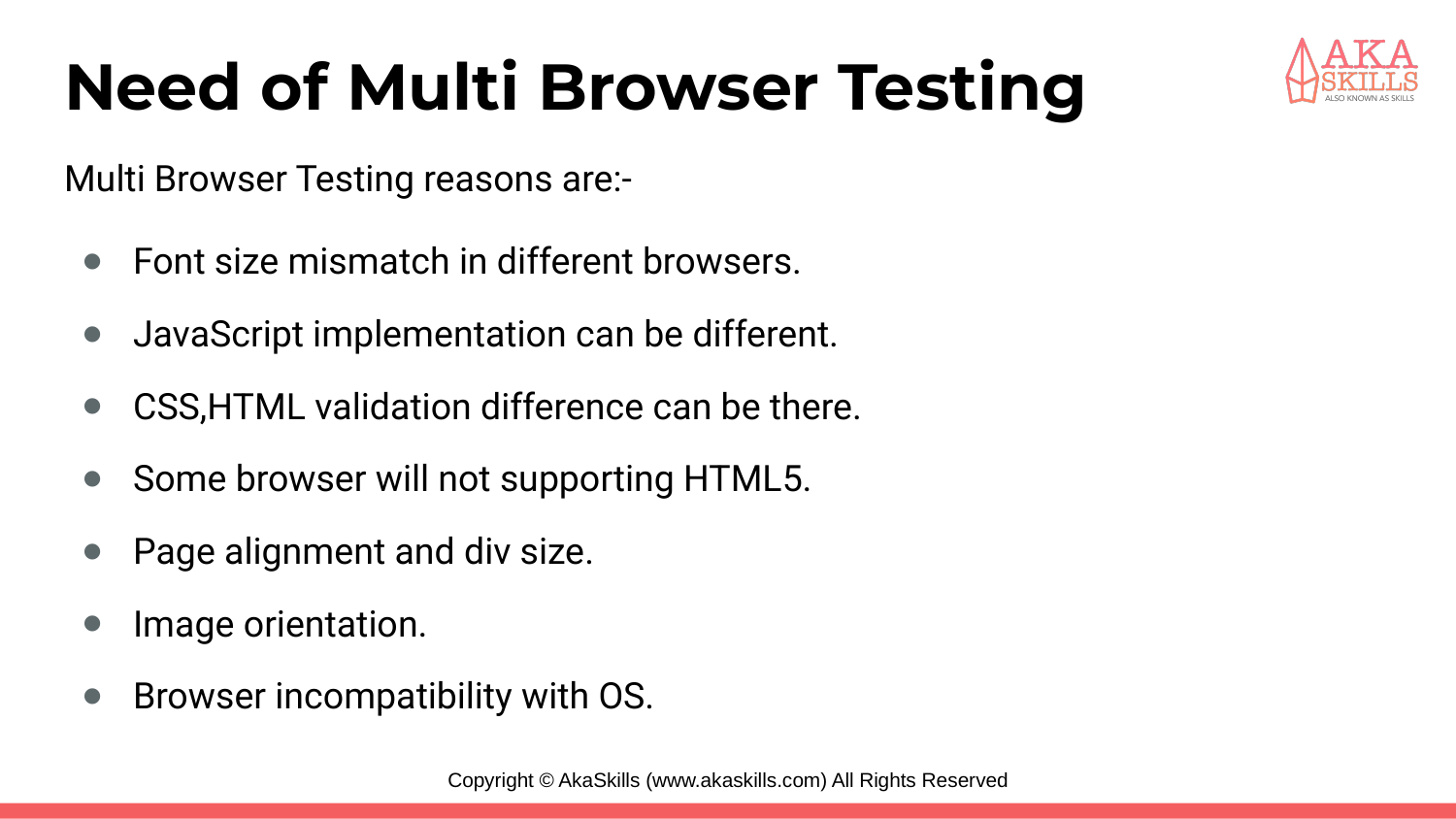

# Need of Multi Browser Testing
Multi Browser Testing reasons are:-
Font size mismatch in different browsers.
JavaScript implementation can be different.
CSS,HTML validation difference can be there.
Some browser will not supporting HTML5.
Page alignment and div size.
Image orientation.
Browser incompatibility with OS.